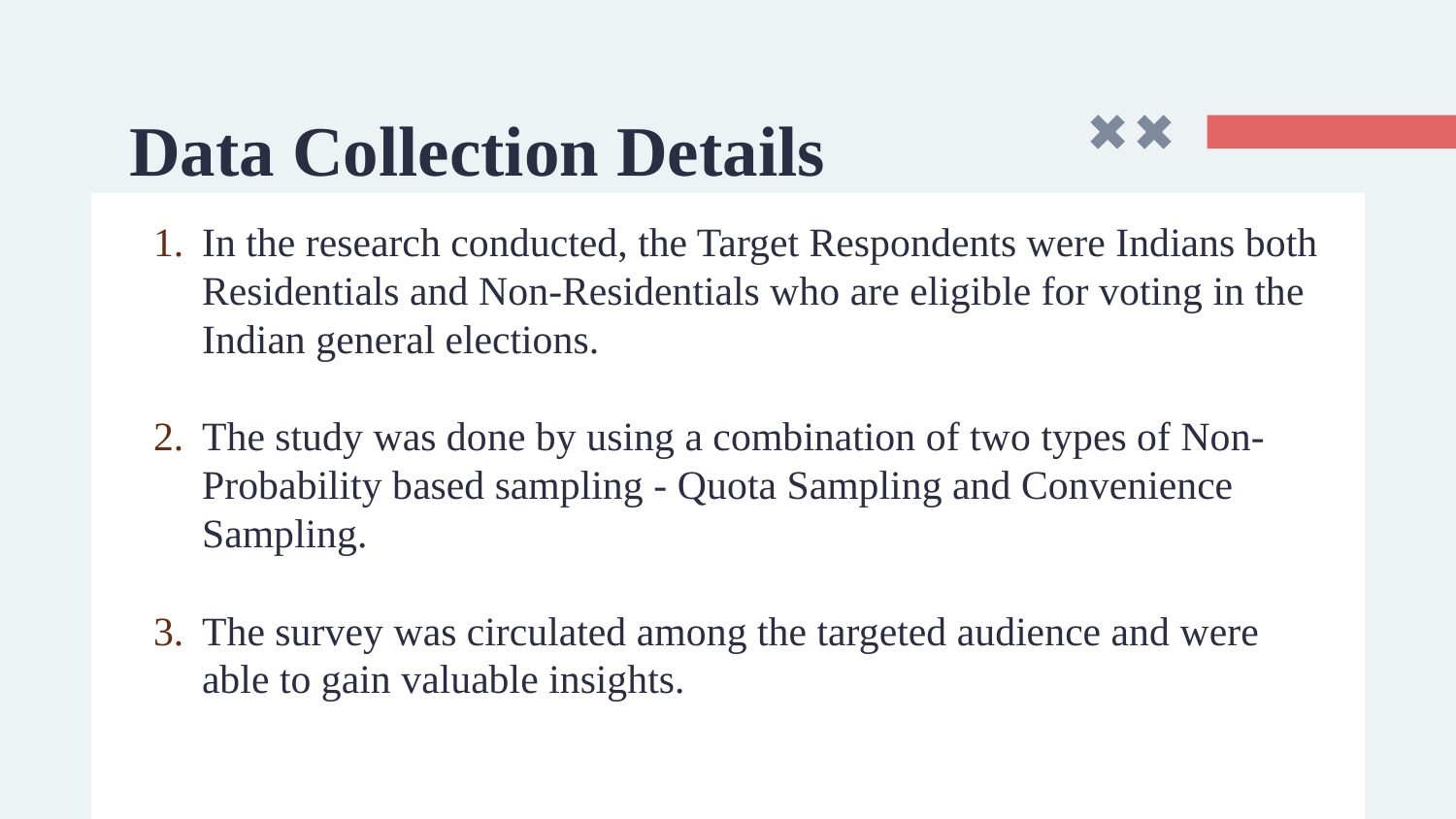

# Data Collection Details
In the research conducted, the Target Respondents were Indians both Residentials and Non-Residentials who are eligible for voting in the Indian general elections.

The study was done by using a combination of two types of Non-Probability based sampling - Quota Sampling and Convenience Sampling.

The survey was circulated among the targeted audience and were able to gain valuable insights.